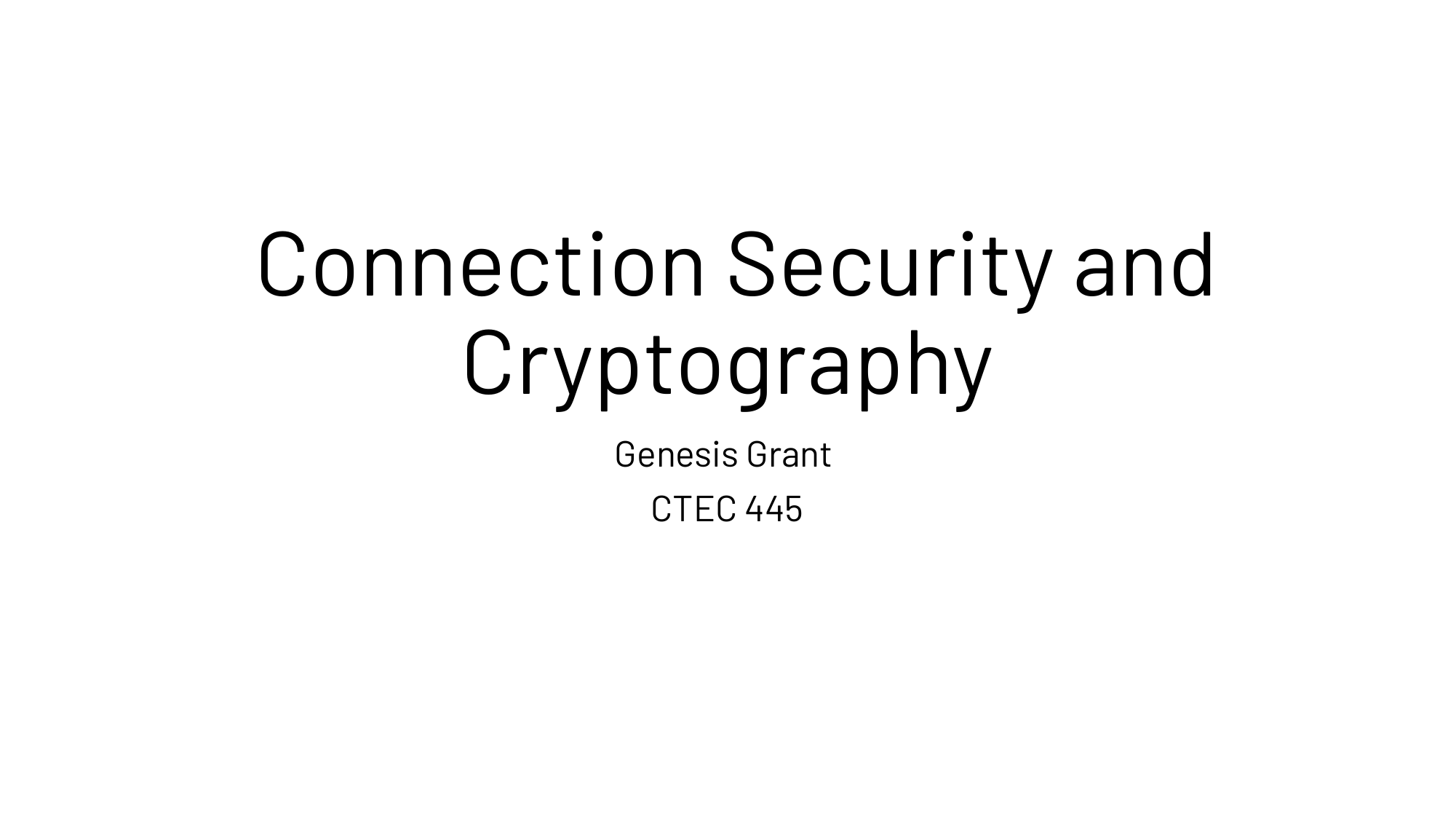

# Connection Security and Cryptography
Genesis Grant
CTEC 445